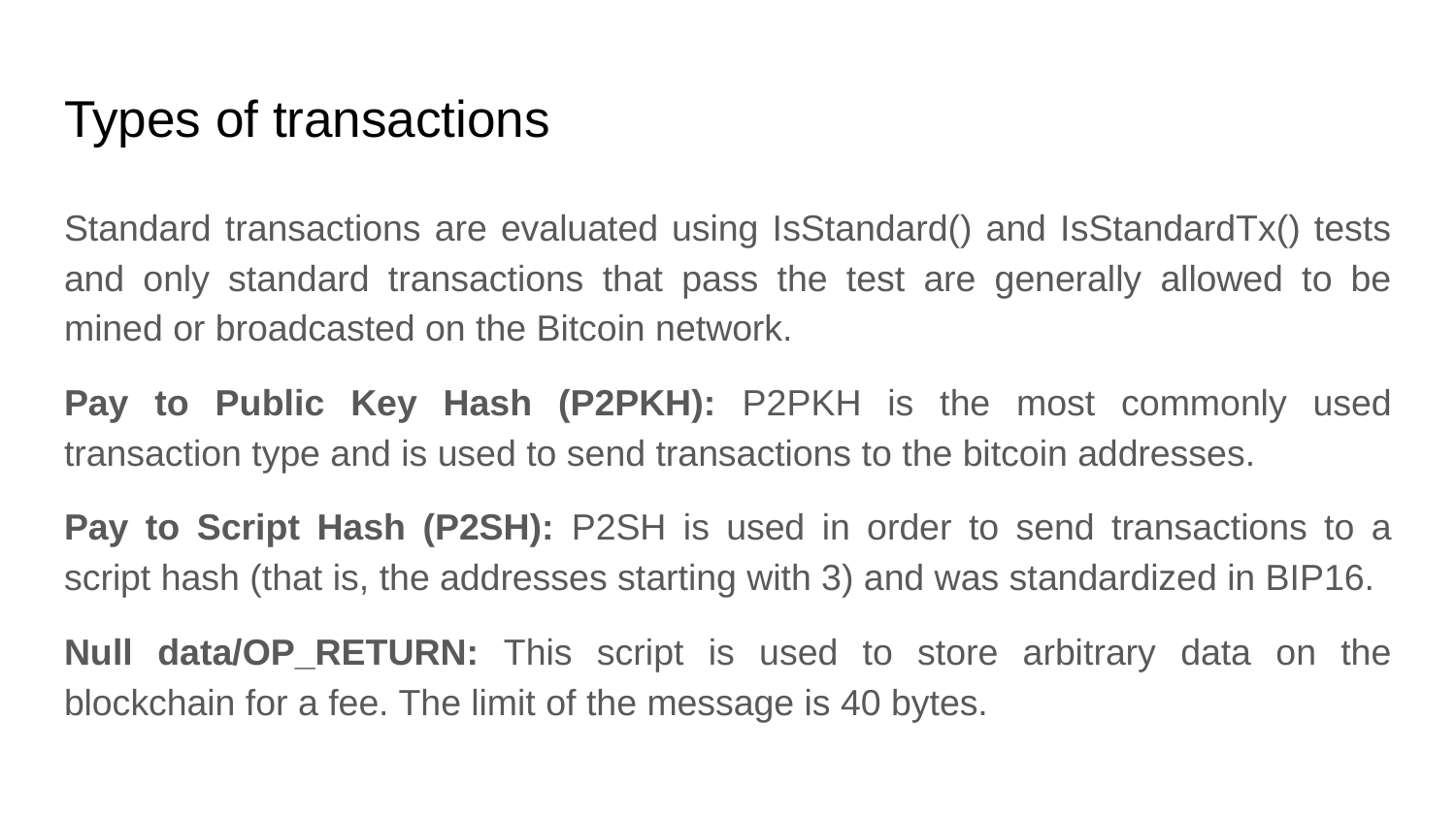

# Types of transactions
Standard transactions are evaluated using IsStandard() and IsStandardTx() tests and only standard transactions that pass the test are generally allowed to be mined or broadcasted on the Bitcoin network.
Pay to Public Key Hash (P2PKH): P2PKH is the most commonly used transaction type and is used to send transactions to the bitcoin addresses.
Pay to Script Hash (P2SH): P2SH is used in order to send transactions to a script hash (that is, the addresses starting with 3) and was standardized in BIP16.
Null data/OP_RETURN: This script is used to store arbitrary data on the blockchain for a fee. The limit of the message is 40 bytes.